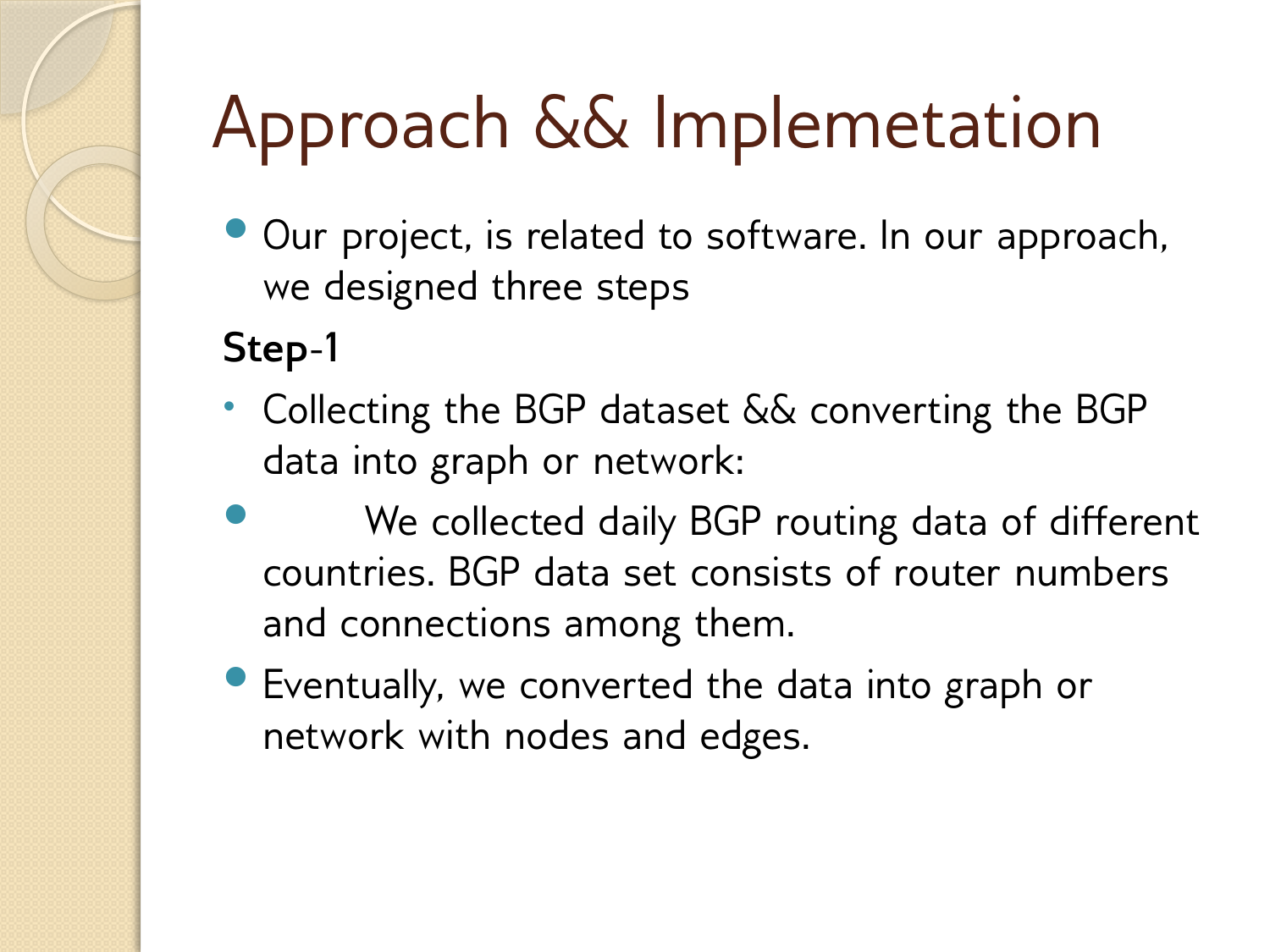

# Approach && Implemetation
Our project, is related to software. In our approach, we designed three steps
Step-1
Collecting the BGP dataset && converting the BGP data into graph or network:
        We collected daily BGP routing data of different countries. BGP data set consists of router numbers and connections among them.
Eventually, we converted the data into graph or network with nodes and edges.